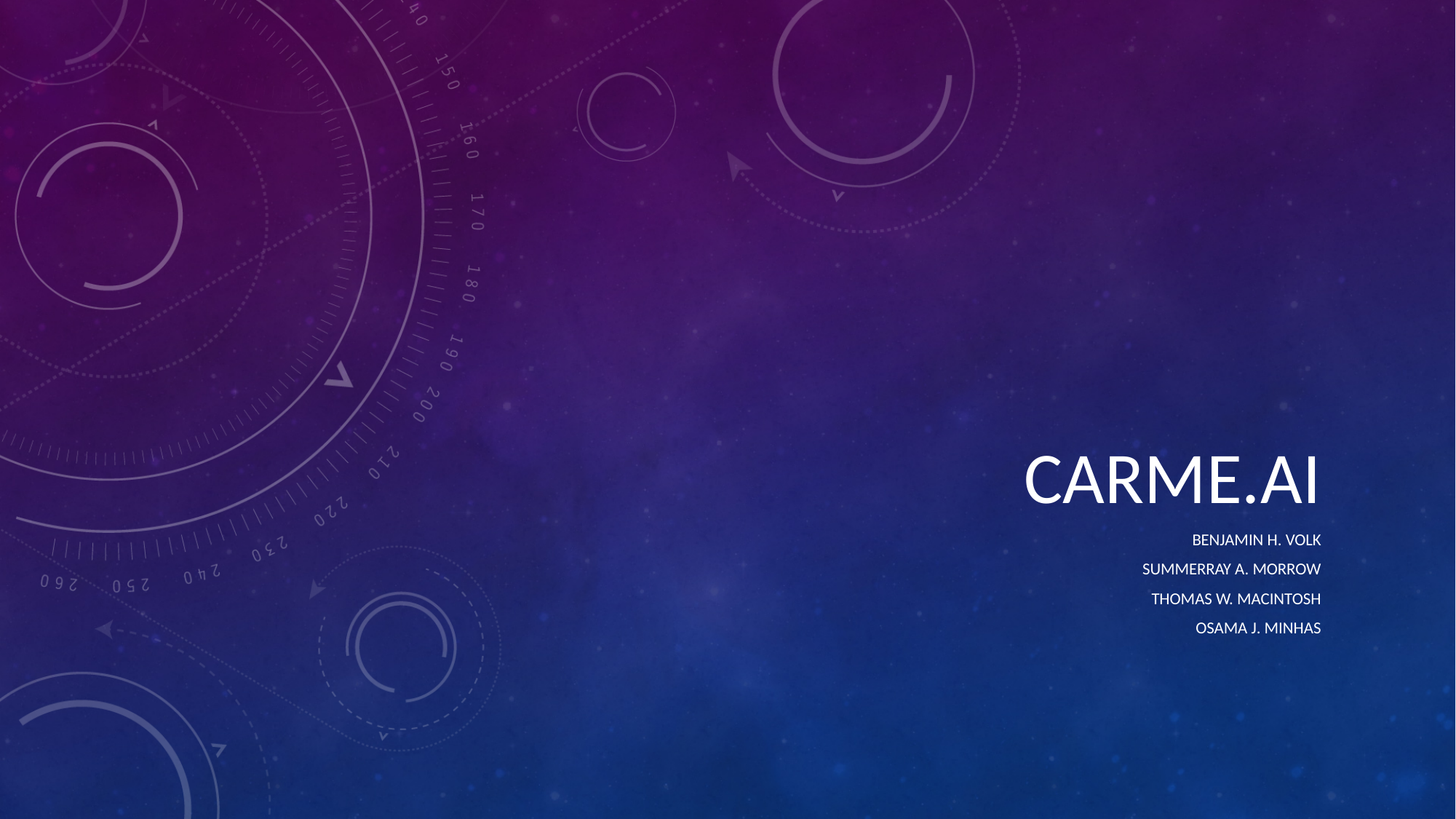

# Carme.AI
Benjamin H. Volk
SummerRay A. Morrow
Thomas W. MacIntosh
Osama J. Minhas